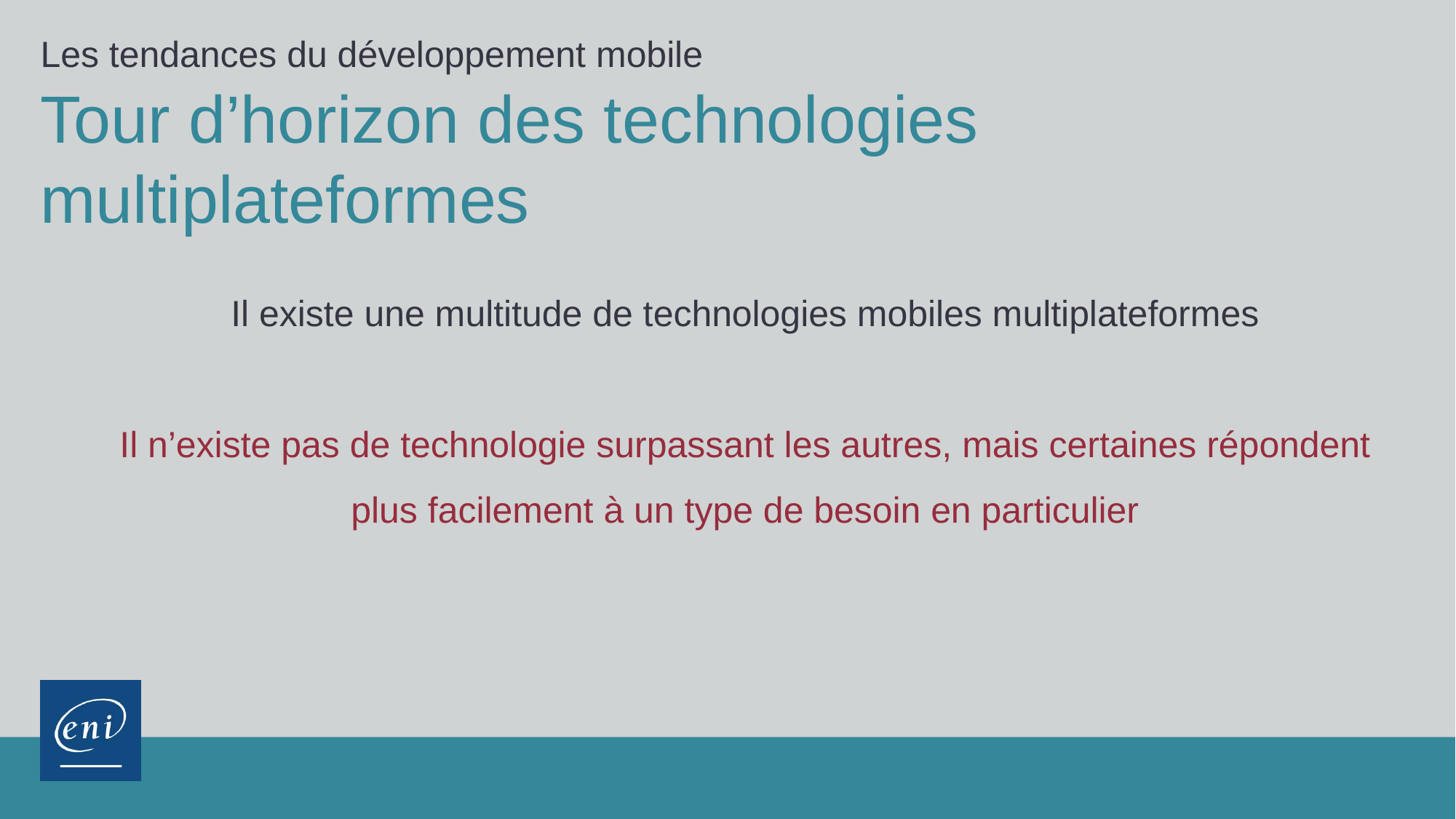

Les tendances du développement mobile
# Tour d’horizon des technologies multiplateformes
Il existe une multitude de technologies mobiles multiplateformes

Il n’existe pas de technologie surpassant les autres, mais certaines répondent
plus facilement à un type de besoin en particulier